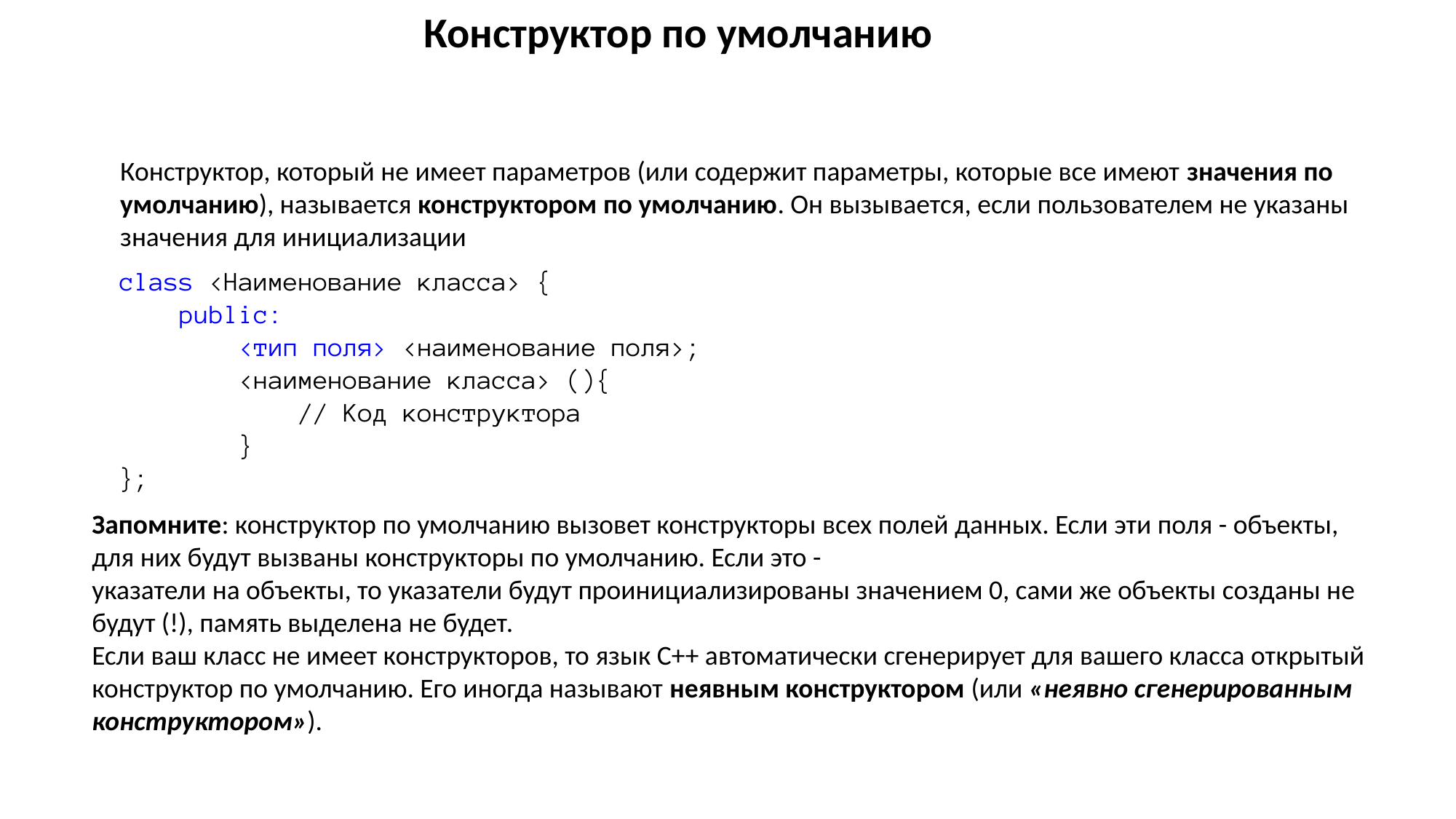

Конструктор по умолчанию
Конструктор, который не имеет параметров (или содержит параметры, которые все имеют значения по умолчанию), называется конструктором по умолчанию. Он вызывается, если пользователем не указаны значения для инициализации
class <Наименование класса> {
    public:
        <тип поля> <наименование поля>;
        <наименование класса> (){
            // Код конструктора
        }
};
Запомните: конструктор по умолчанию вызовет конструкторы всех полей данных. Если эти поля - объекты, для них будут вызваны конструкторы по умолчанию. Если это -
указатели на объекты, то указатели будут проинициализированы значением 0, сами же объекты созданы не будут (!), память выделена не будет.
Если ваш класс не имеет конструкторов, то язык C++ автоматически сгенерирует для вашего класса открытый конструктор по умолчанию. Его иногда называют неявным конструктором (или «неявно сгенерированным конструктором»).